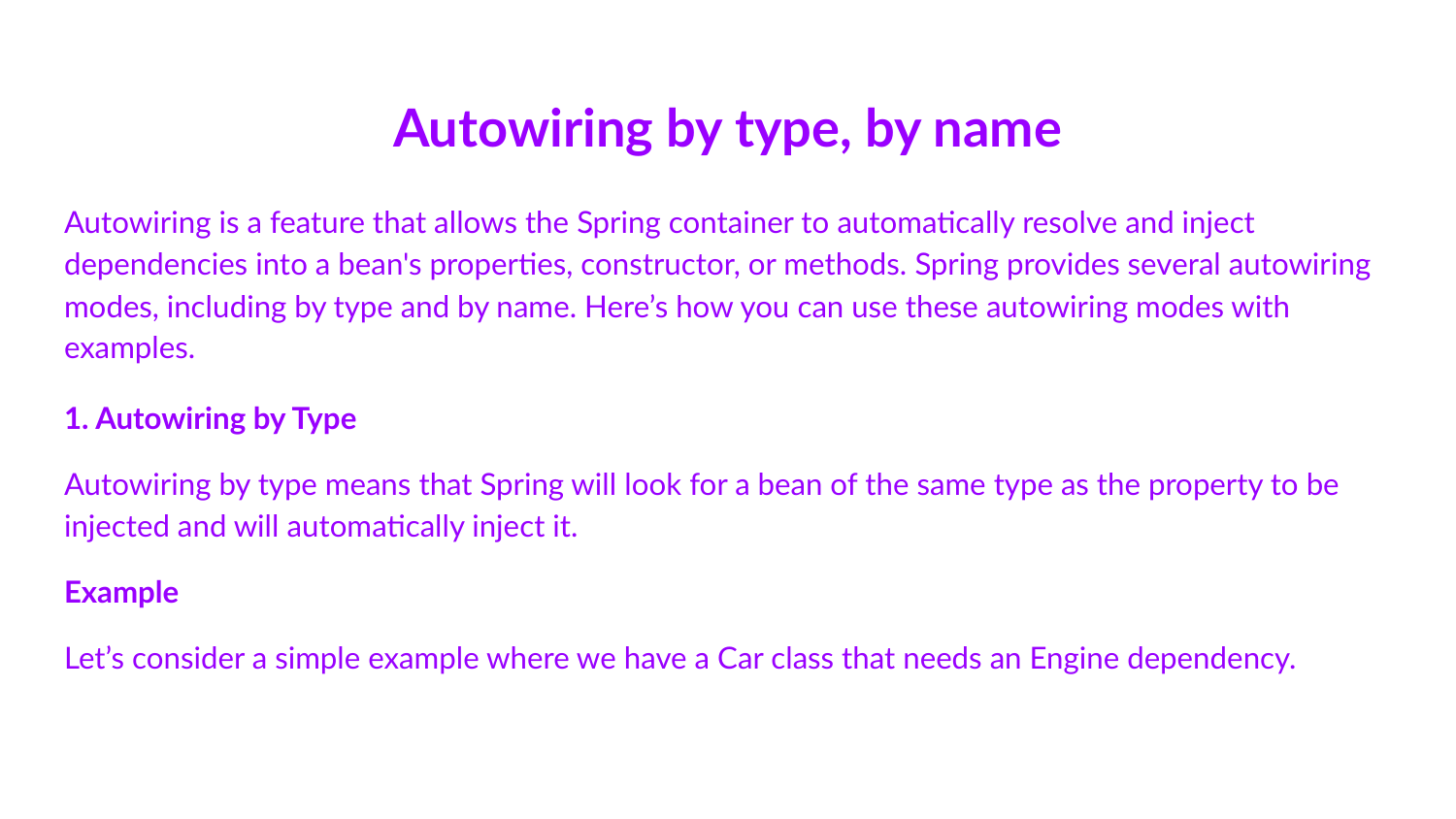

# Autowiring by type, by name
Autowiring is a feature that allows the Spring container to automatically resolve and inject dependencies into a bean's properties, constructor, or methods. Spring provides several autowiring modes, including by type and by name. Here’s how you can use these autowiring modes with examples.
1. Autowiring by Type
Autowiring by type means that Spring will look for a bean of the same type as the property to be injected and will automatically inject it.
Example
Let’s consider a simple example where we have a Car class that needs an Engine dependency.